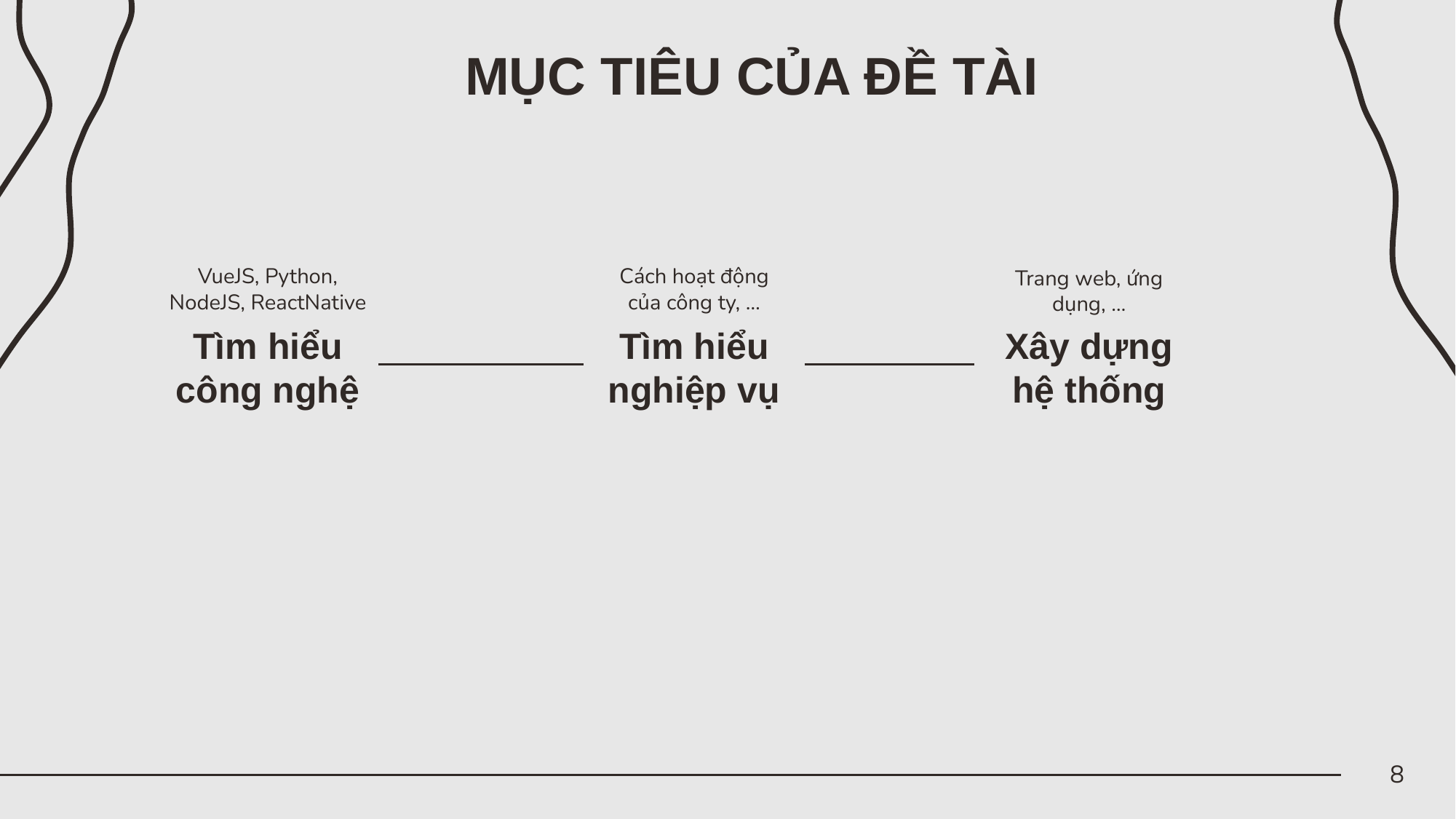

MỤC TIÊU CỦA ĐỀ TÀI
VueJS, Python, NodeJS, ReactNative
Cách hoạt động của công ty, …
Trang web, ứng dụng, …
Tìm hiểu công nghệ
Tìm hiểu nghiệp vụ
Xây dựng hệ thống
8